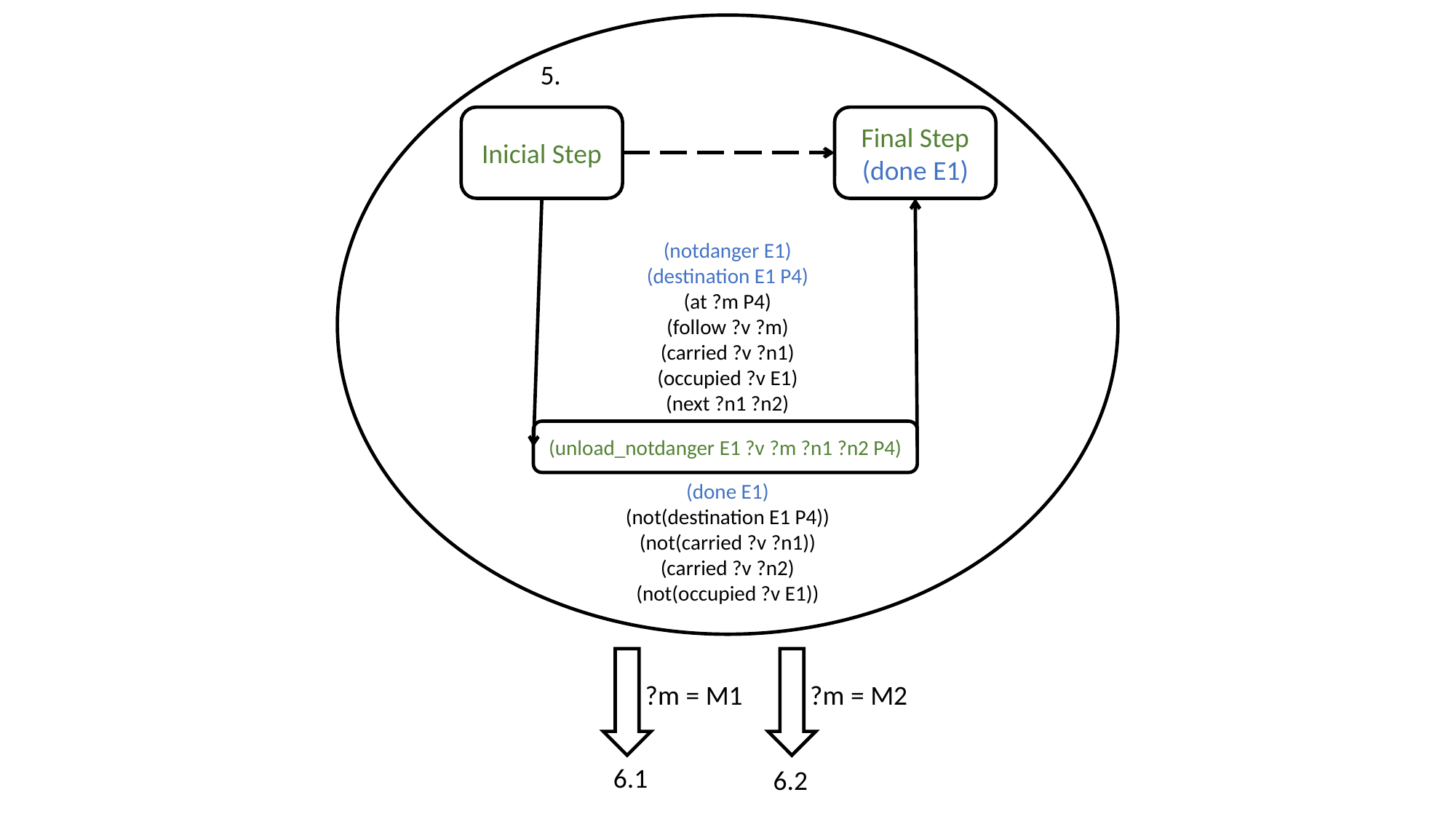

5.
Inicial Step
Final Step
(done E1)
(notdanger E1)
(destination E1 P4)
(at ?m P4)
(follow ?v ?m)
(carried ?v ?n1)
(occupied ?v E1)
(next ?n1 ?n2)
(unload_notdanger E1 ?v ?m ?n1 ?n2 P4)
(done E1)
(not(destination E1 P4))
(not(carried ?v ?n1))
(carried ?v ?n2)
(not(occupied ?v E1))

?m = M1
?m = M2

6.1
6.2